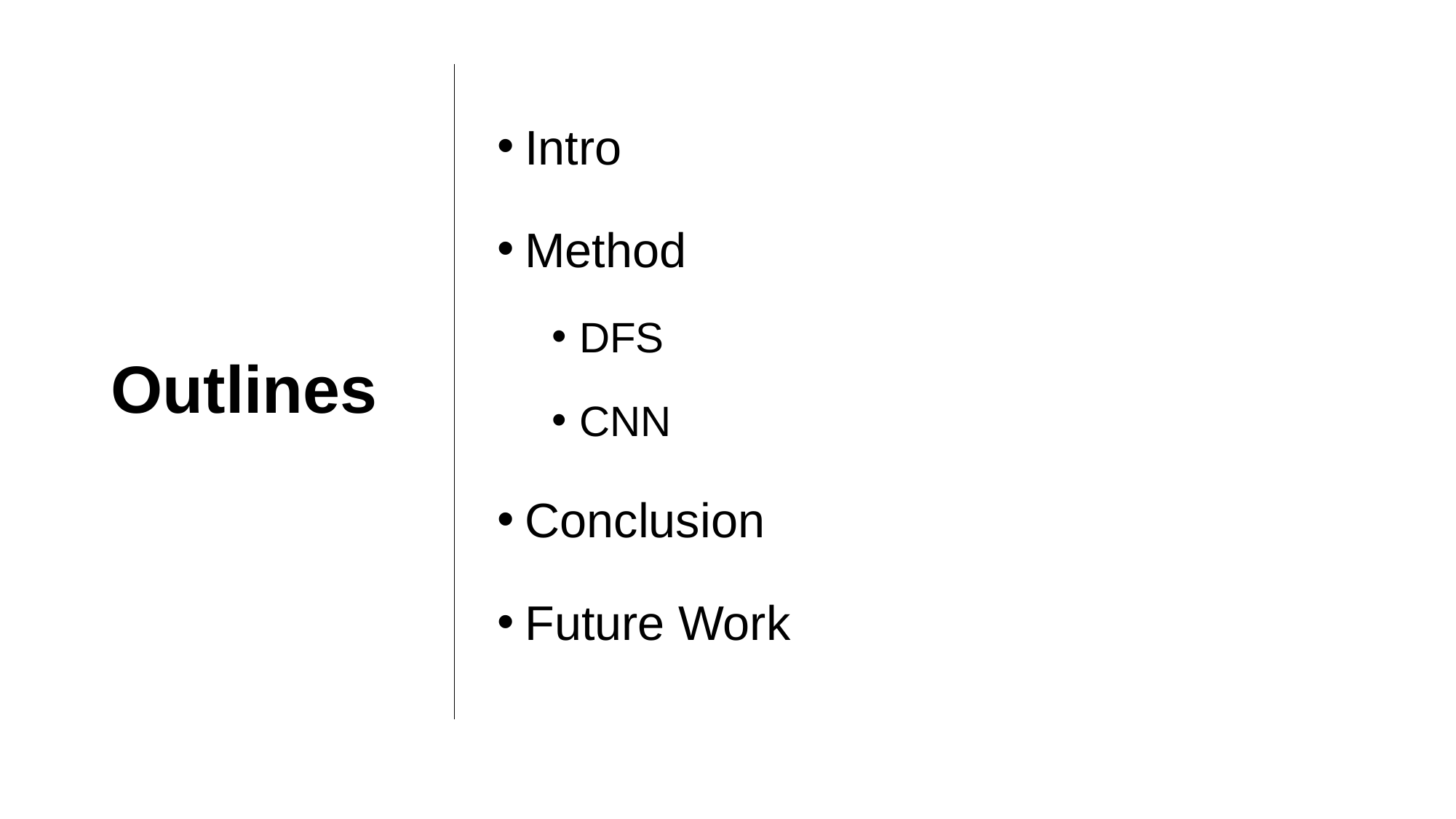

Intro
Method
DFS
CNN
Conclusion
Future Work
# Outlines